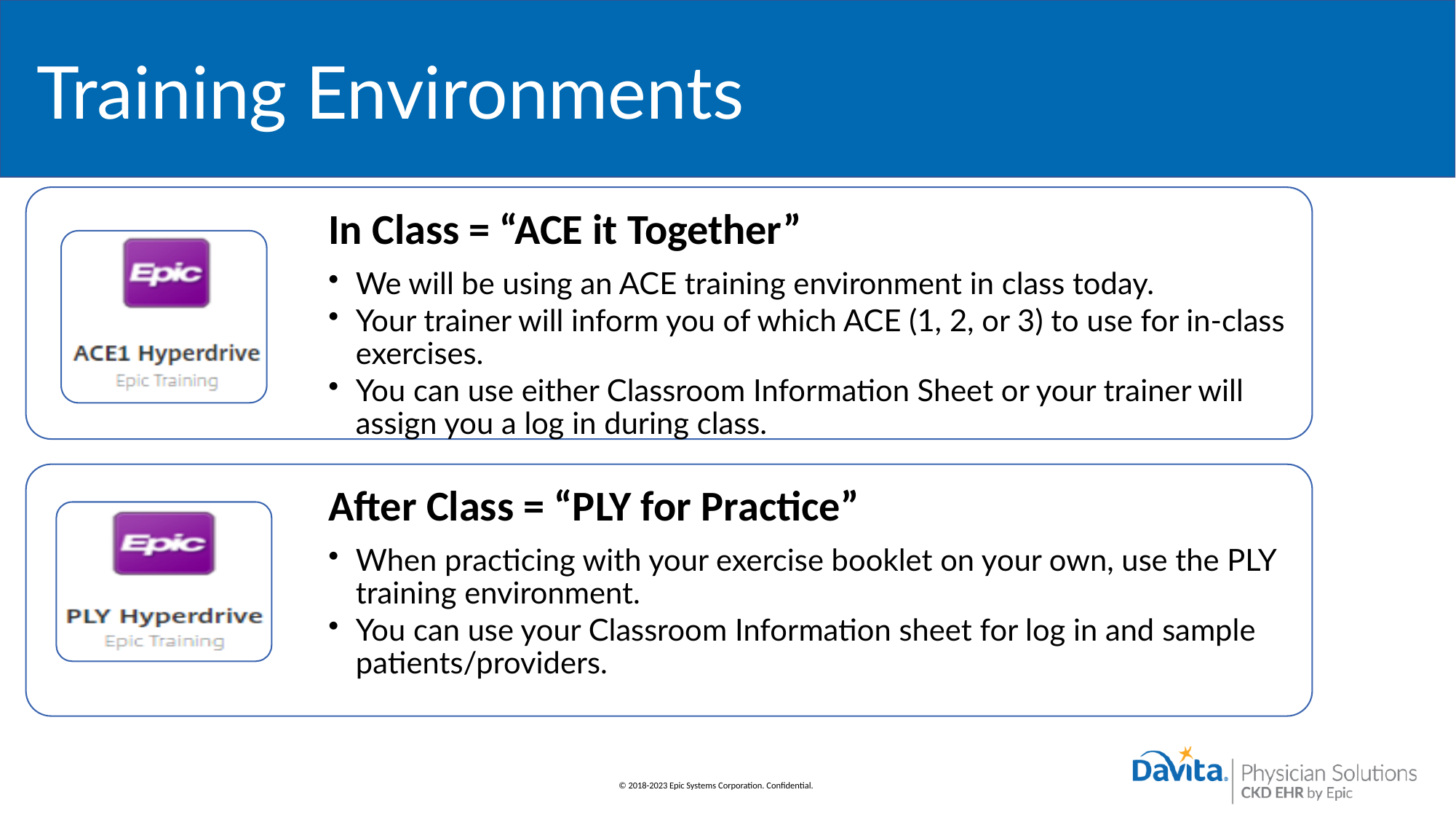

# Training Environments
In Class = “ACE it Together”
We will be using an ACE training environment in class today.
Your trainer will inform you of which ACE (1, 2, or 3) to use for in-class exercises.
You can use either Classroom Information Sheet or your trainer will assign you a log in during class.
After Class = “PLY for Practice”
When practicing with your exercise booklet on your own, use the PLY training environment.
You can use your Classroom Information sheet for log in and sample patients/providers.